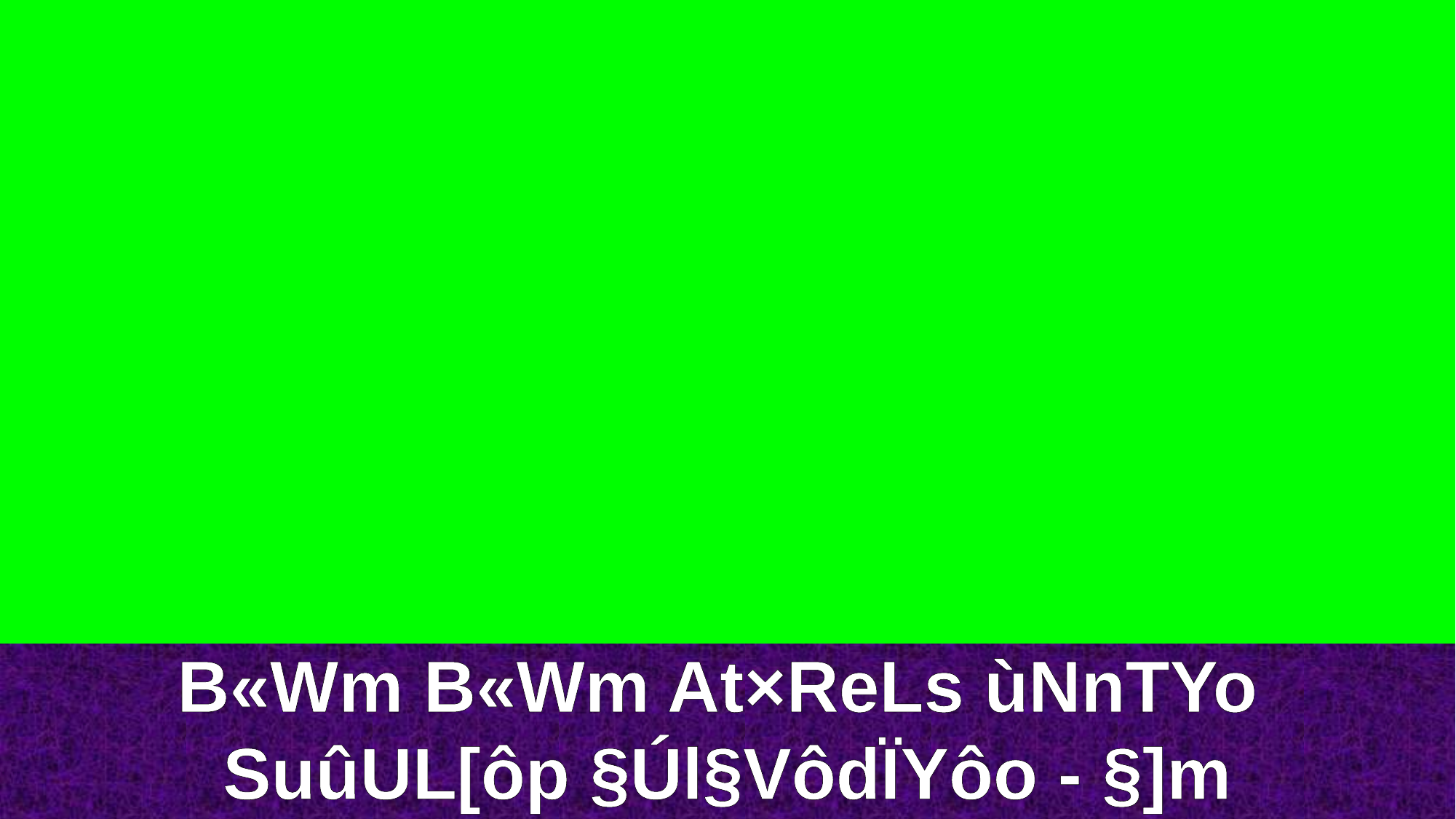

B«Wm B«Wm At×ReLs ùNnTYo
SuûUL[ôp §Úl§VôdÏYôo - §]m